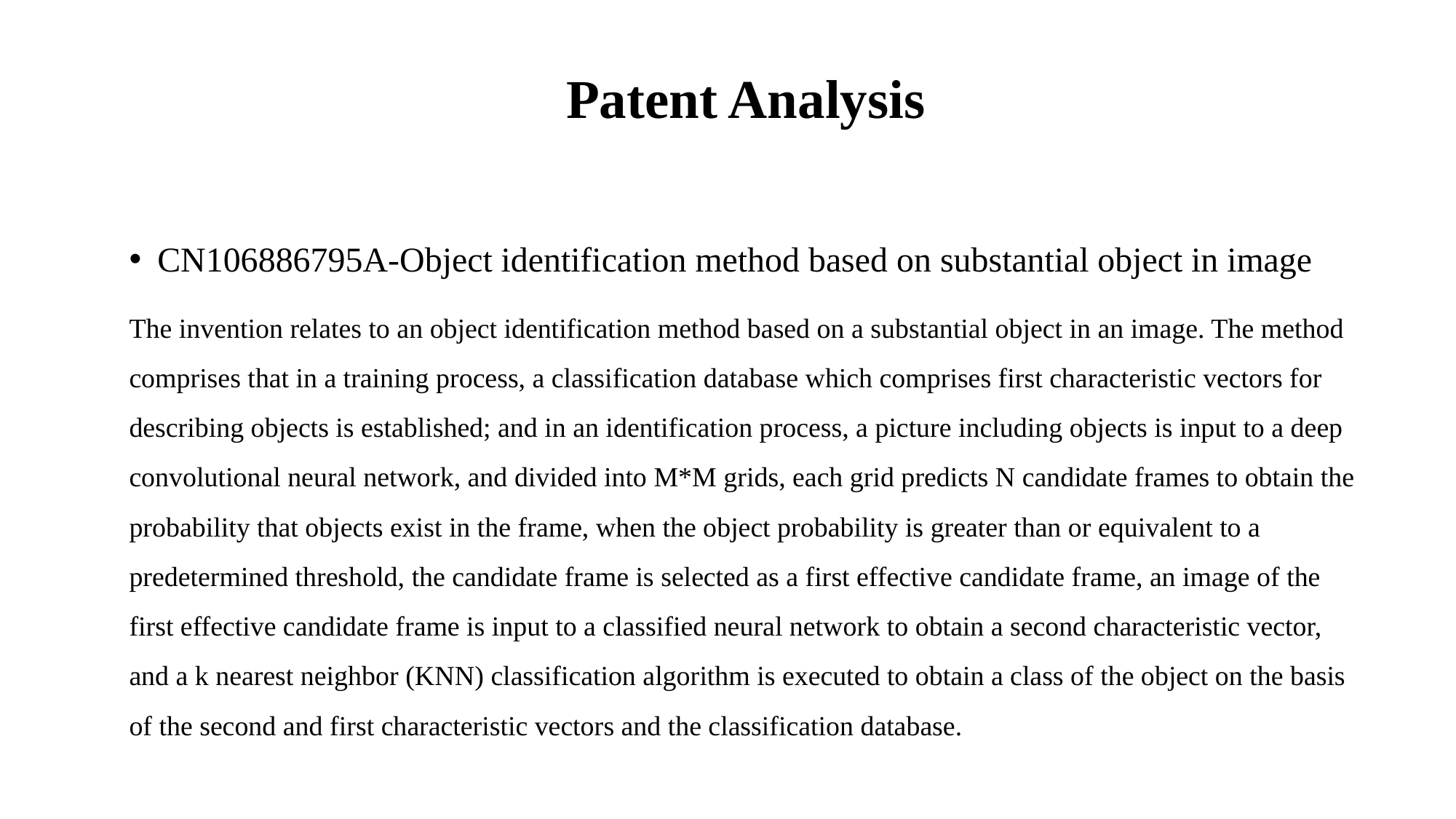

Patent Analysis
CN106886795A-Object identification method based on substantial object in image
The invention relates to an object identification method based on a substantial object in an image. The method comprises that in a training process, a classification database which comprises first characteristic vectors for describing objects is established; and in an identification process, a picture including objects is input to a deep convolutional neural network, and divided into M*M grids, each grid predicts N candidate frames to obtain the probability that objects exist in the frame, when the object probability is greater than or equivalent to a predetermined threshold, the candidate frame is selected as a first effective candidate frame, an image of the first effective candidate frame is input to a classified neural network to obtain a second characteristic vector, and a k nearest neighbor (KNN) classification algorithm is executed to obtain a class of the object on the basis of the second and first characteristic vectors and the classification database.